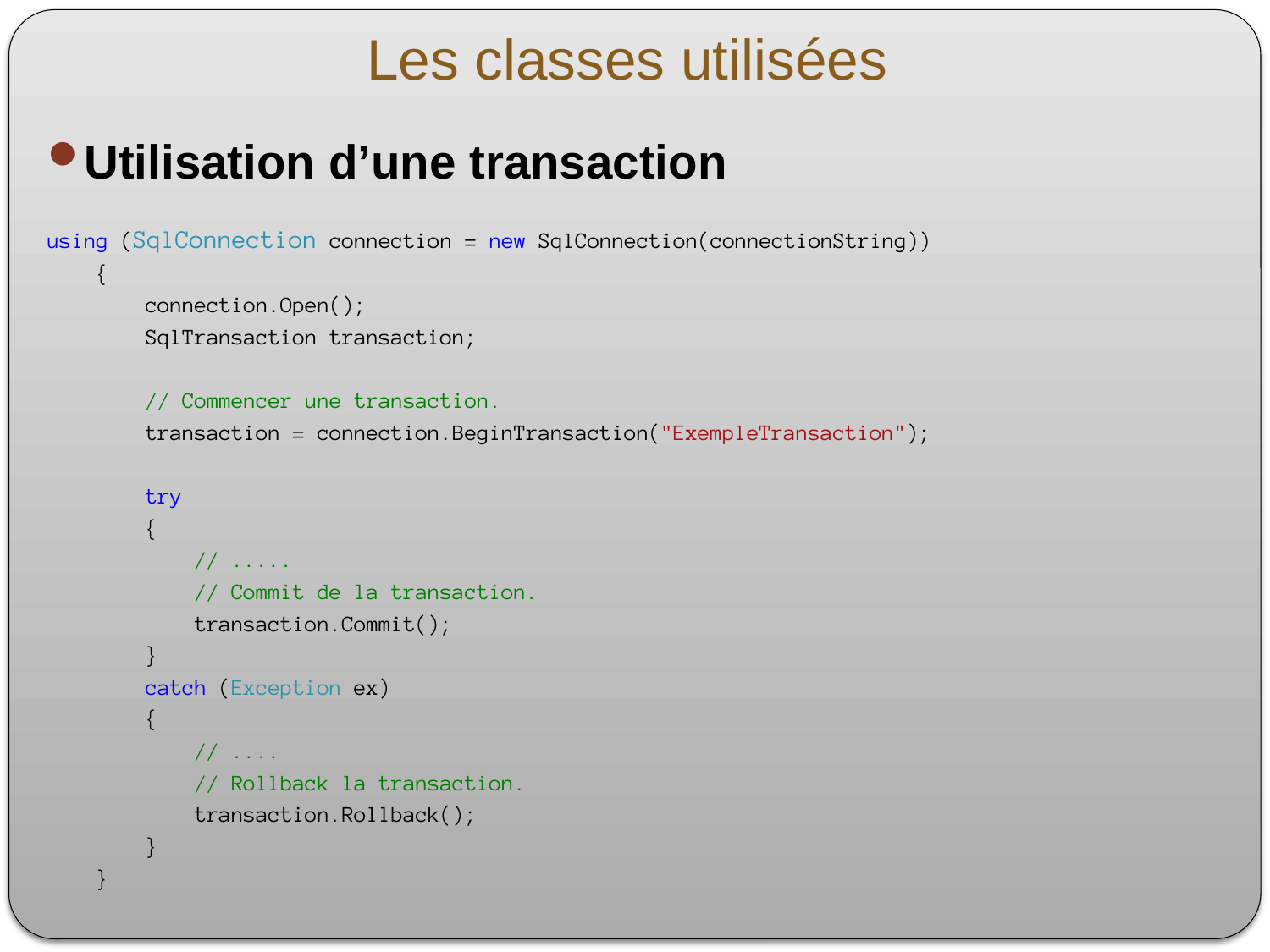

# Les classes utilisées
Utilisation d’une transaction

using (SqlConnection connection = new SqlConnection(connectionString))
    {
        connection.Open();
        SqlTransaction transaction;

        // Commencer une transaction.
        transaction = connection.BeginTransaction("ExempleTransaction");

        try
        {
            // .....
            // Commit de la transaction.
            transaction.Commit();
        }
        catch (Exception ex)
        {
            // ....
            // Rollback la transaction.
            transaction.Rollback();
        }
    }